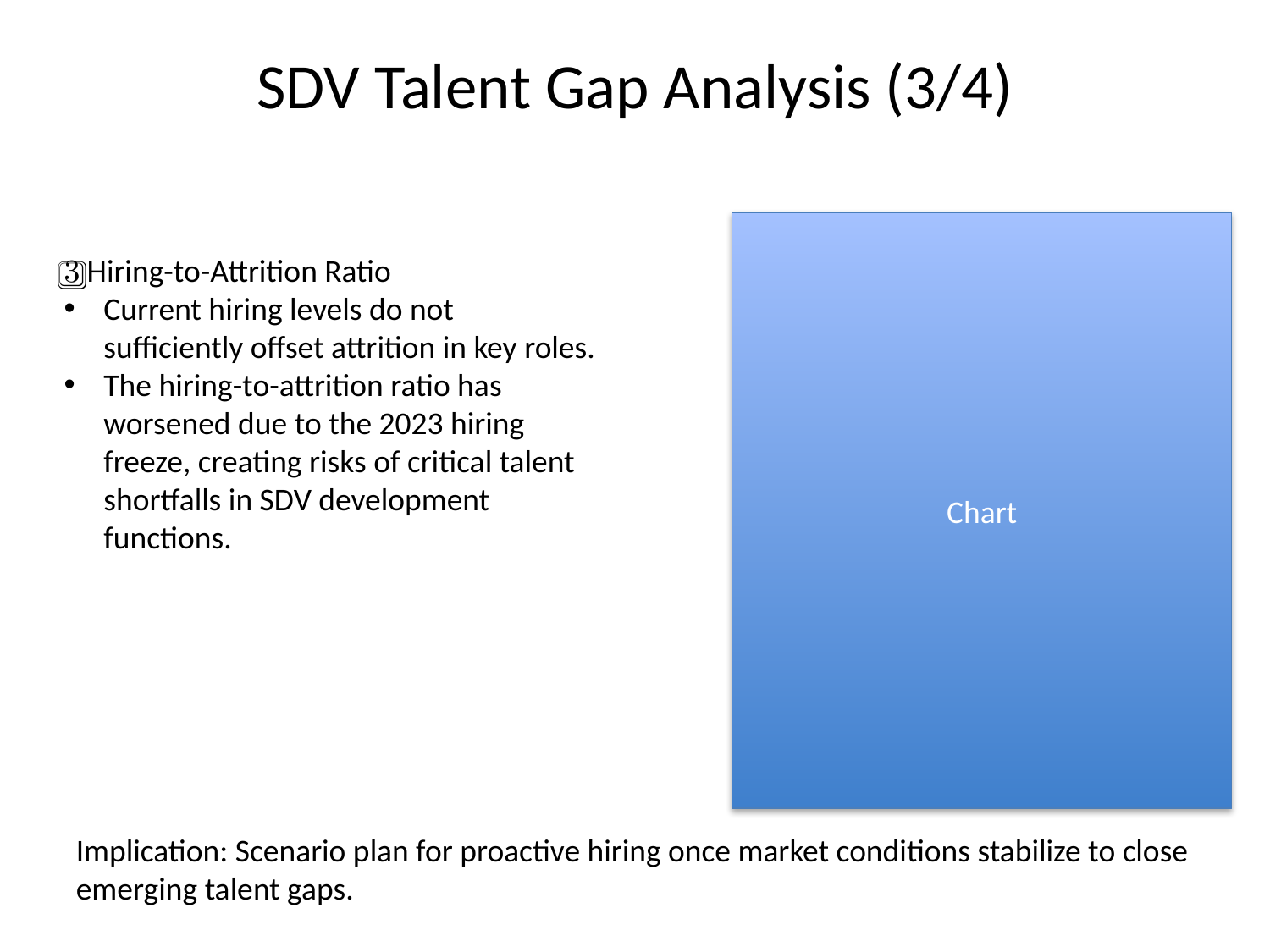

# SDV Talent Gap Analysis (3/4)
Chart
3️⃣ Hiring-to-Attrition Ratio
Current hiring levels do not sufficiently offset attrition in key roles.
The hiring-to-attrition ratio has worsened due to the 2023 hiring freeze, creating risks of critical talent shortfalls in SDV development functions.
Implication: Scenario plan for proactive hiring once market conditions stabilize to close emerging talent gaps.